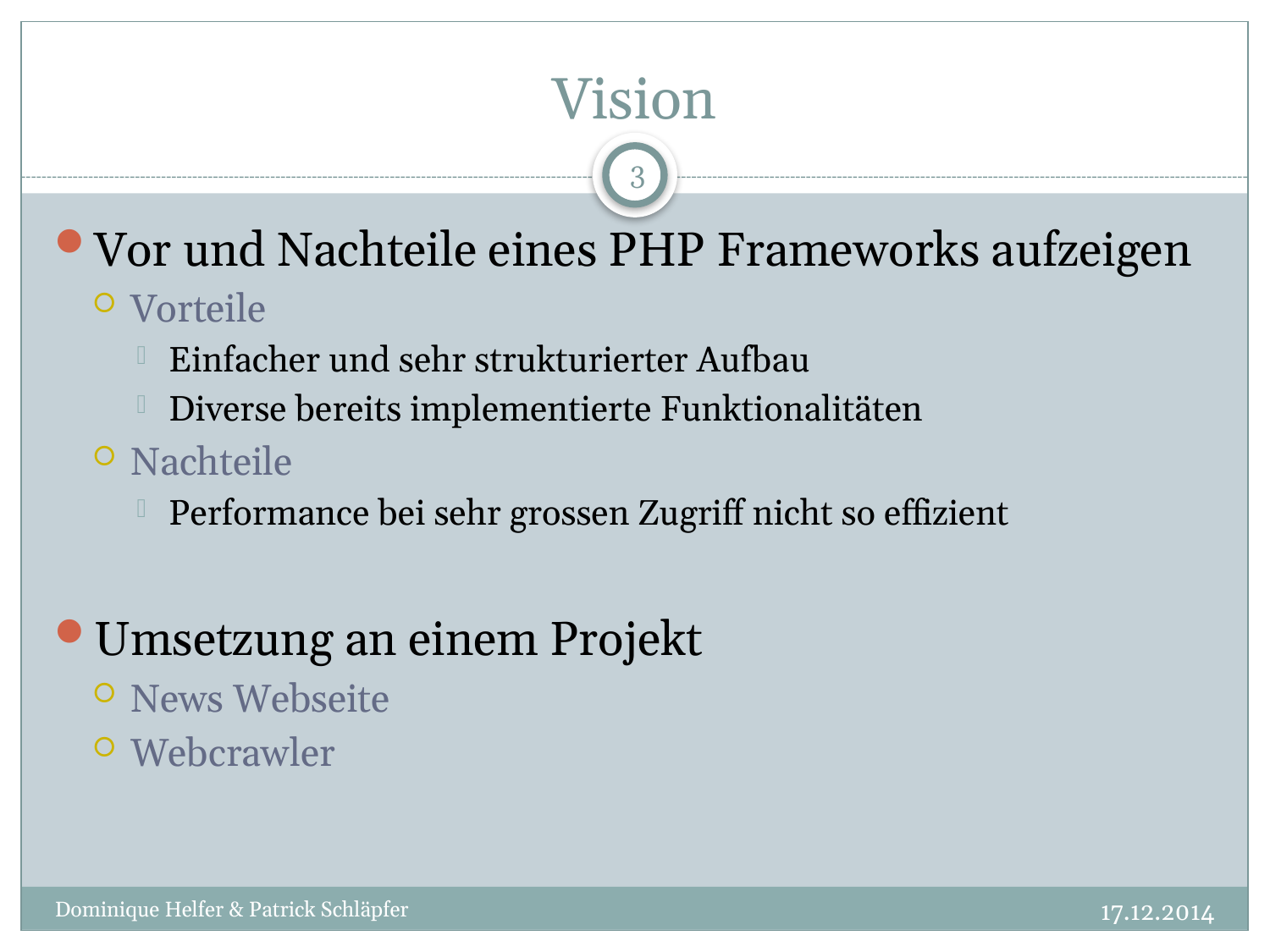

# Vision
3
Vor und Nachteile eines PHP Frameworks aufzeigen
Vorteile
Einfacher und sehr strukturierter Aufbau
Diverse bereits implementierte Funktionalitäten
Nachteile
Performance bei sehr grossen Zugriff nicht so effizient

Umsetzung an einem Projekt
News Webseite
Webcrawler

17.12.2014
Dominique Helfer & Patrick Schläpfer